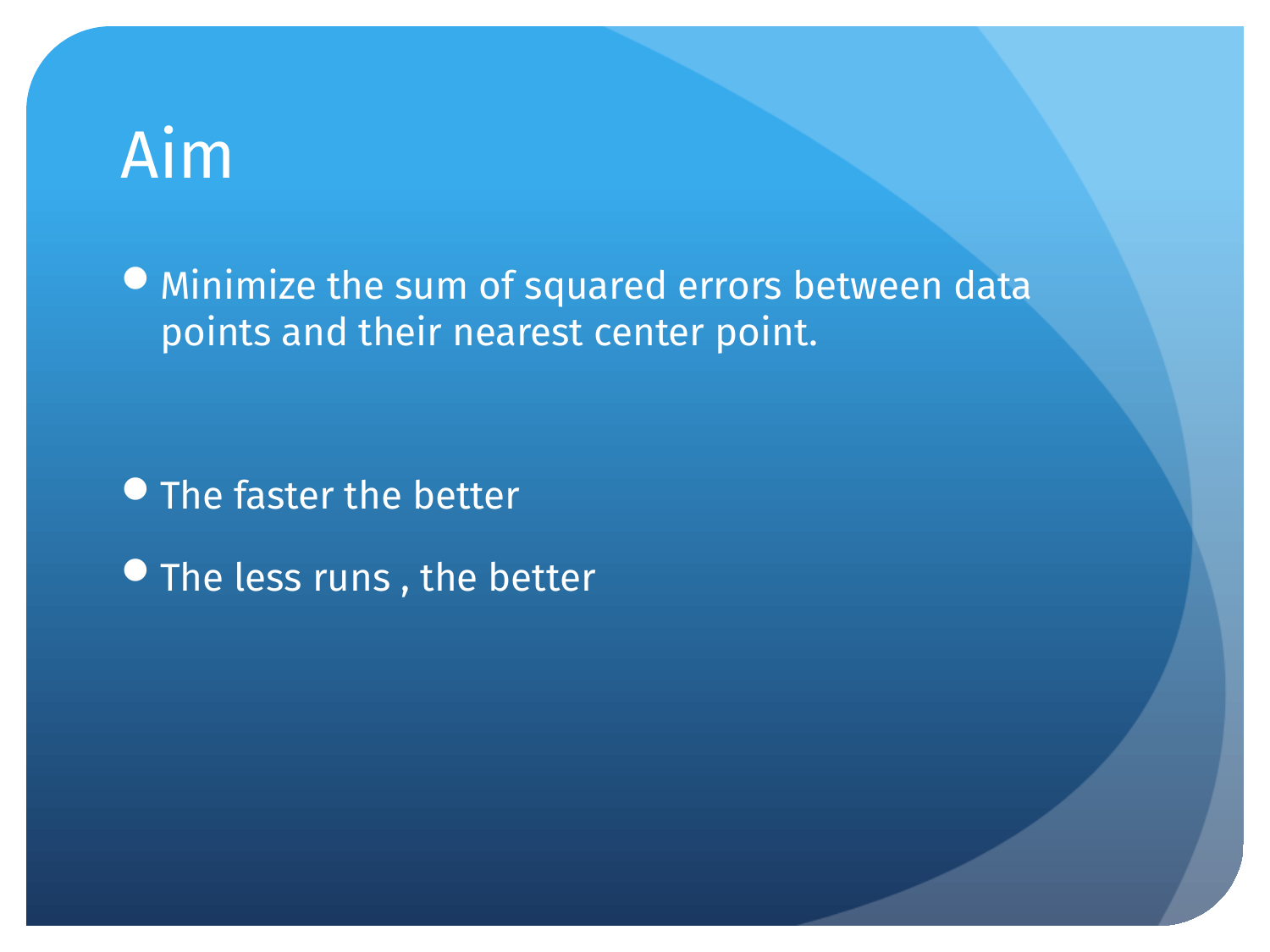

# Aim
Minimize the sum of squared errors between data points and their nearest center point.

The faster the better
The less runs , the better